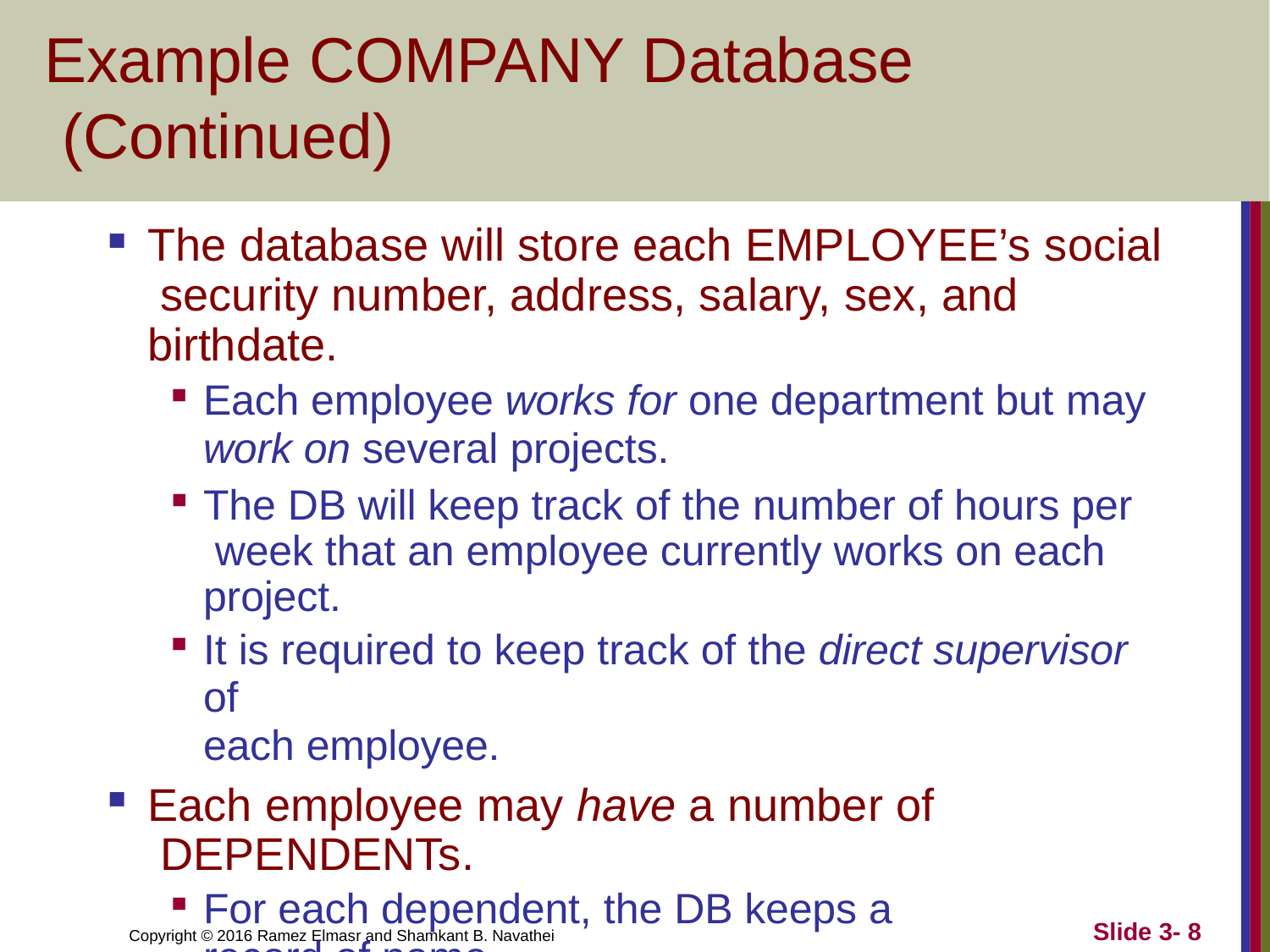

# Example COMPANY Database  (Continued)
The database will store each EMPLOYEE’s social  security number, address, salary, sex, and  birthdate.
Each employee works for one department but may
work on several projects.
The DB will keep track of the number of hours per  week that an employee currently works on each  project.
It is required to keep track of the direct supervisor of
each employee.
Each employee may have a number of  DEPENDENTs.
For each dependent, the DB keeps a record of name,
sex, birthdate, and relationship to the employee.
Slide 3- 8
Copyright © 2016 Ramez Elmasr and Shamkant B. Navathei